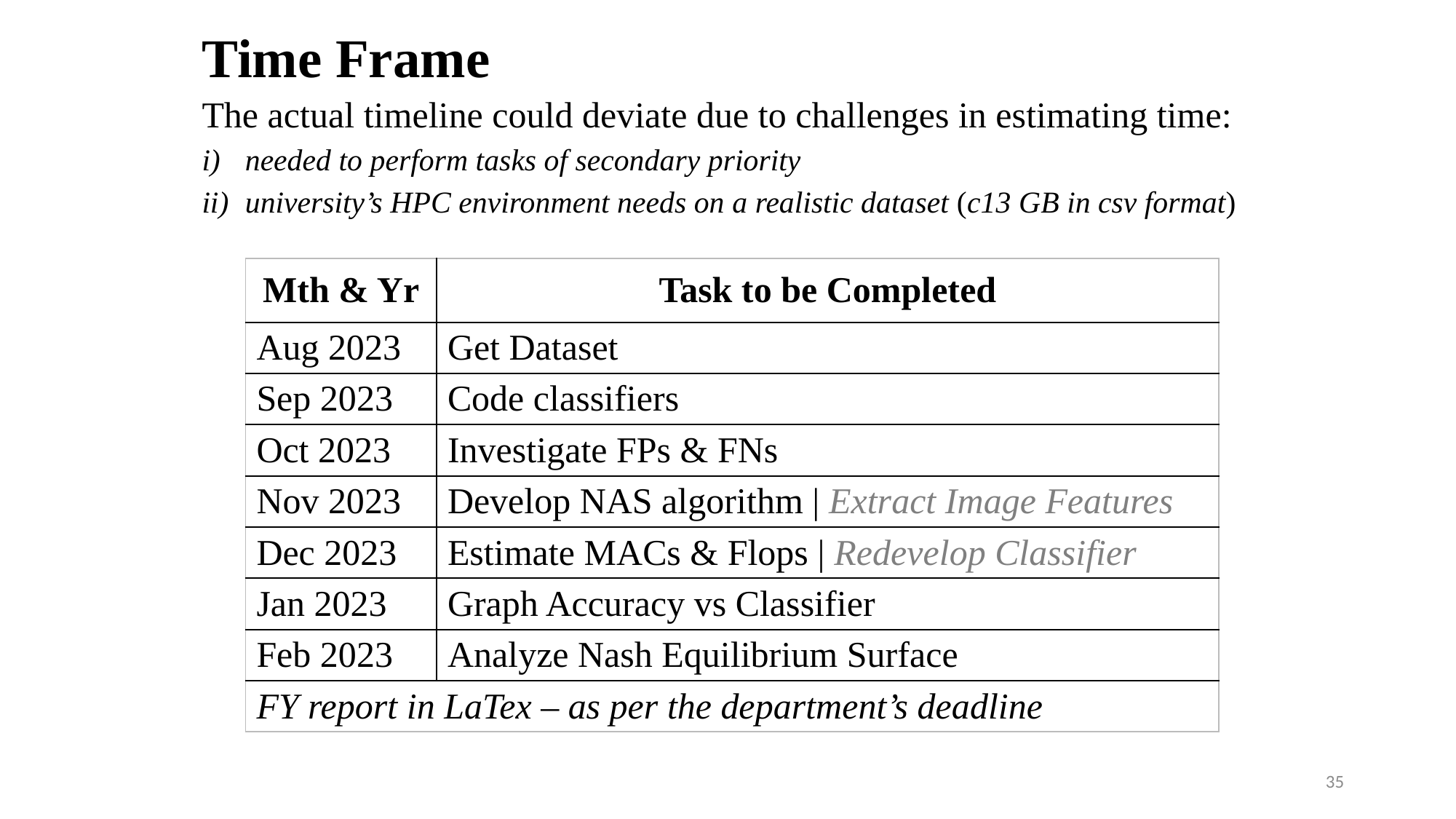

# Time Frame
The actual timeline could deviate due to challenges in estimating time:
needed to perform tasks of secondary priority
university’s HPC environment needs on a realistic dataset (c13 GB in csv format)
| Mth & Yr | Task to be Completed |
| --- | --- |
| Aug 2023 | Get Dataset |
| Sep 2023 | Code classifiers |
| Oct 2023 | Investigate FPs & FNs |
| Nov 2023 | Develop NAS algorithm | Extract Image Features |
| Dec 2023 | Estimate MACs & Flops | Redevelop Classifier |
| Jan 2023 | Graph Accuracy vs Classifier |
| Feb 2023 | Analyze Nash Equilibrium Surface |
| FY report in LaTex – as per the department’s deadline | Organize materials for paper submission in LaTex |
35